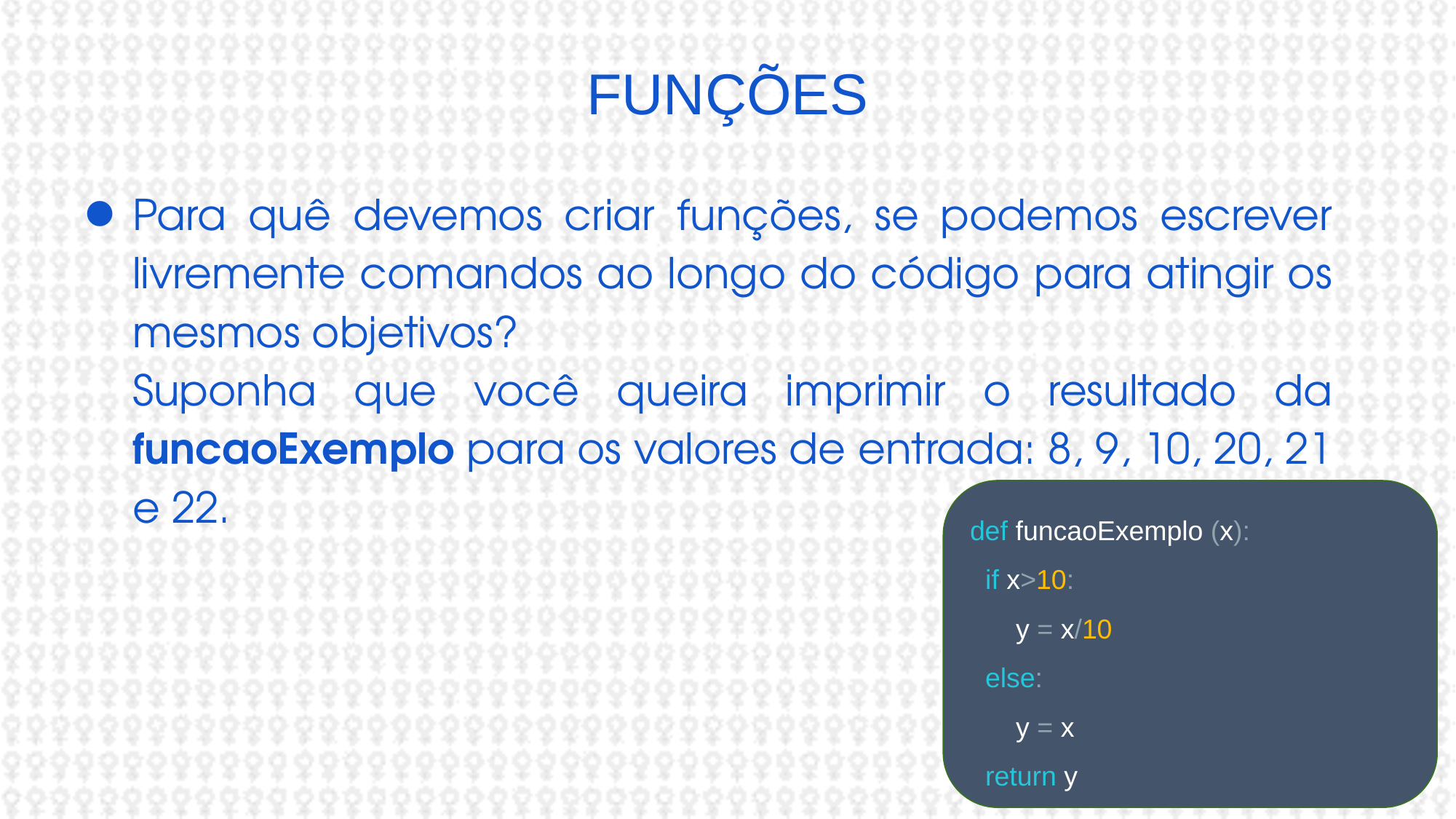

# FUNÇÕES
Para quê devemos criar funções, se podemos escrever livremente comandos ao longo do código para atingir os mesmos objetivos?
Suponha que você queira imprimir o resultado da funcaoExemplo para os valores de entrada: 8, 9, 10, 20, 21 e 22.

def funcaoExemplo (x):
  if x>10:
      y = x/10
  else:
      y = x
  return y